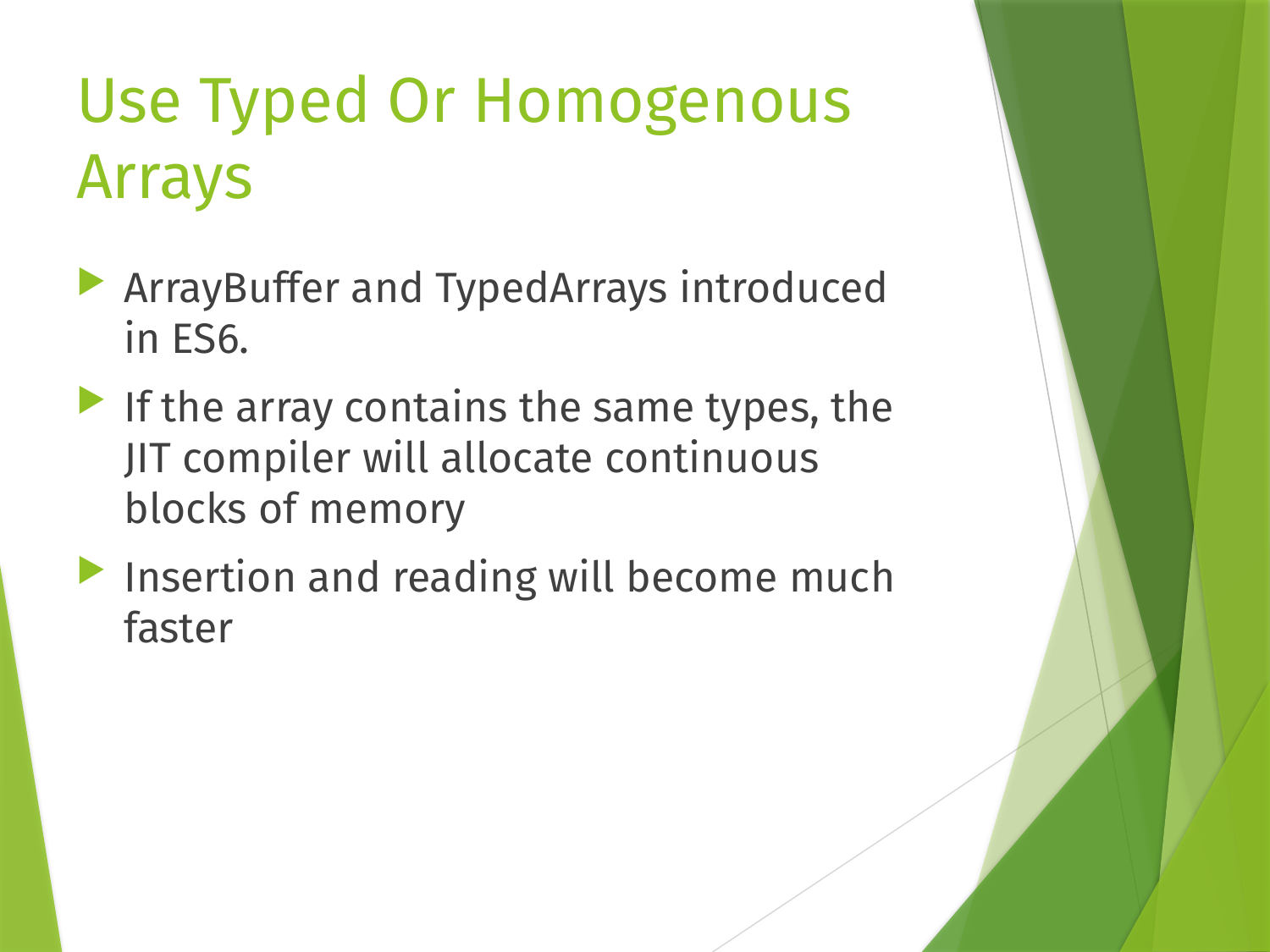

# Use Typed Or Homogenous Arrays
ArrayBuffer and TypedArrays introduced in ES6.
If the array contains the same types, the JIT compiler will allocate continuous blocks of memory
Insertion and reading will become much faster